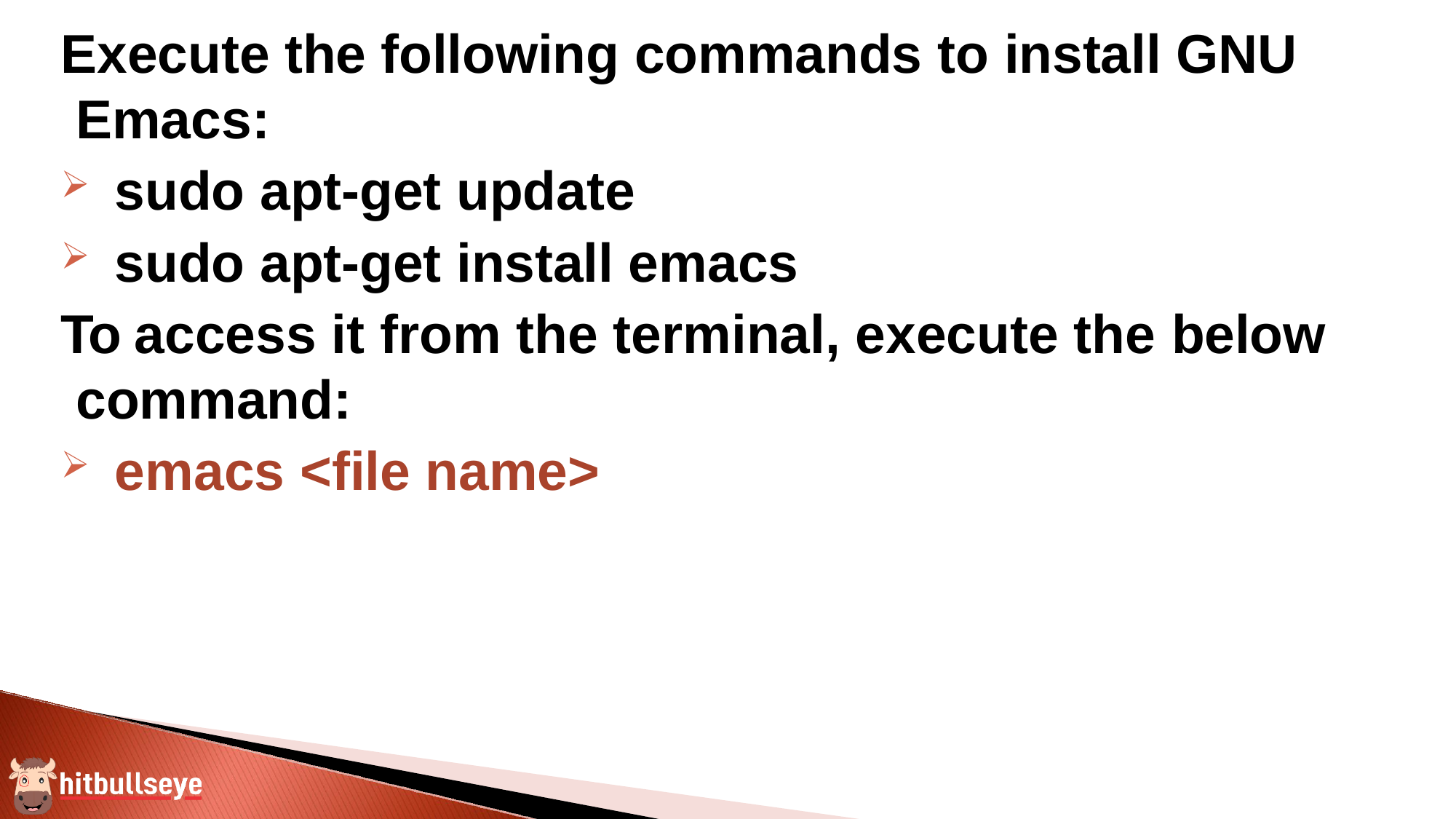

Execute the following commands to install GNU  Emacs:
sudo apt-get update
sudo apt-get install emacs
To access it from the terminal, execute the below  command:
emacs <file name>